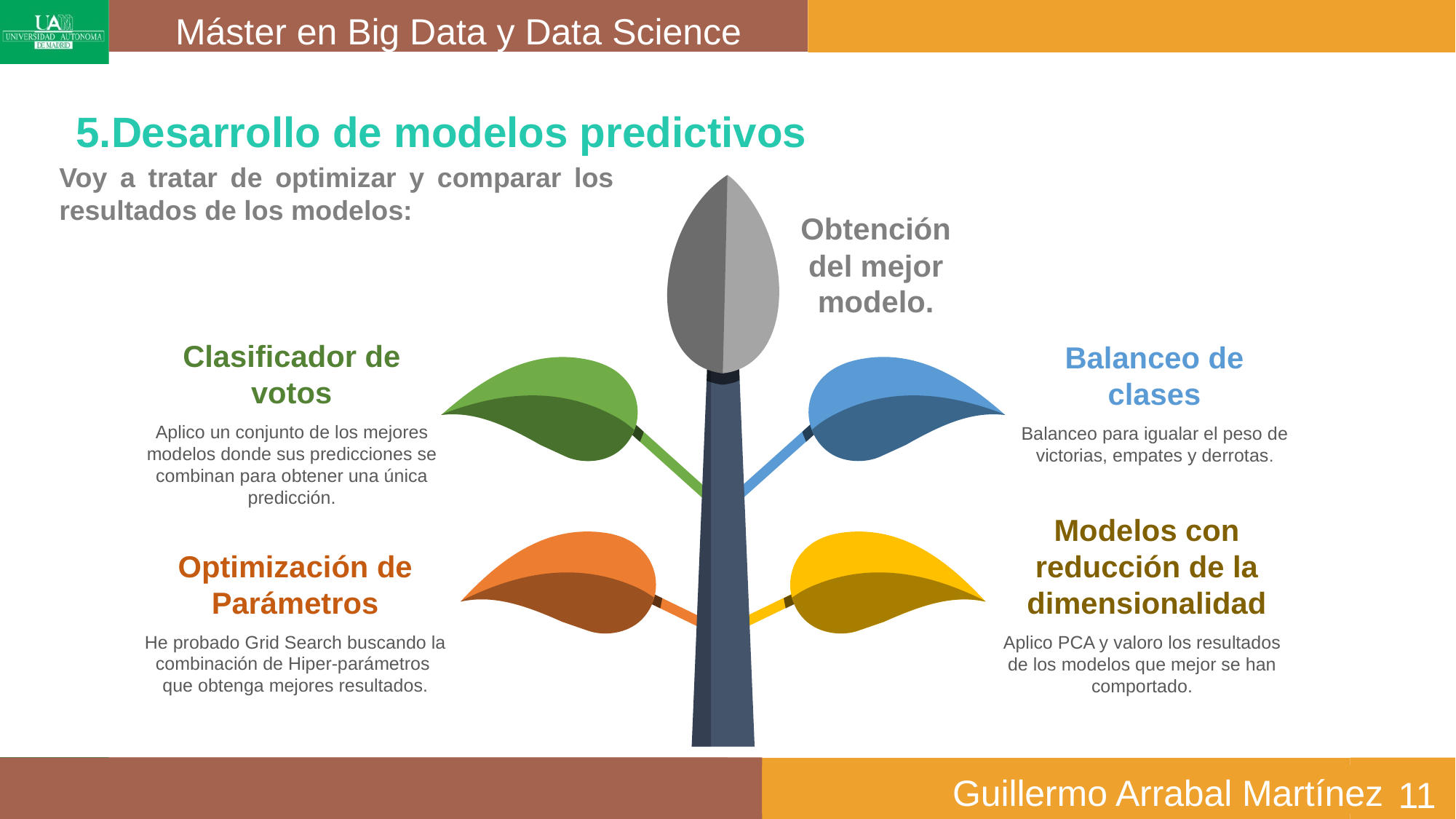

Máster en Big Data y Data Science

5.Desarrollo de modelos predictivos
Voy a tratar de optimizar y comparar los resultados de los modelos:

Obtención del mejor modelo.
Clasificador de votos
Aplico un conjunto de los mejores modelos donde sus predicciones se combinan para obtener una única predicción.
Balanceo de clases
Balanceo para igualar el peso de victorias, empates y derrotas.
Modelos con reducción de la dimensionalidad
Aplico PCA y valoro los resultados de los modelos que mejor se han comportado.
Optimización de Parámetros
He probado Grid Search buscando la combinación de Hiper-parámetros  que obtenga mejores resultados.

Guillermo Arrabal Martínez
11